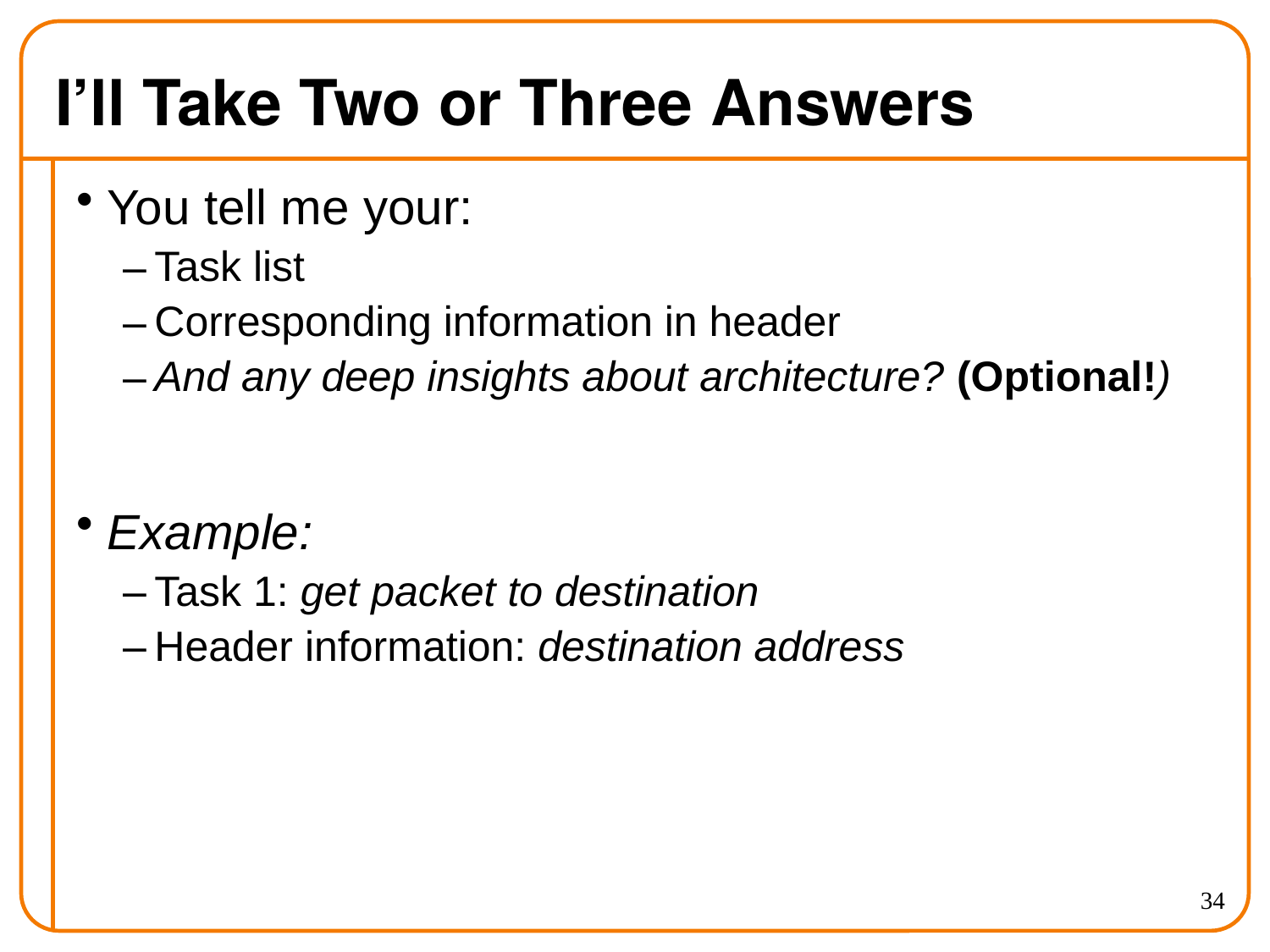

# I’ll Take Two or Three Answers
You tell me your:
Task list
Corresponding information in header
And any deep insights about architecture? (Optional!)

Example:
Task 1: get packet to destination
Header information: destination address
34